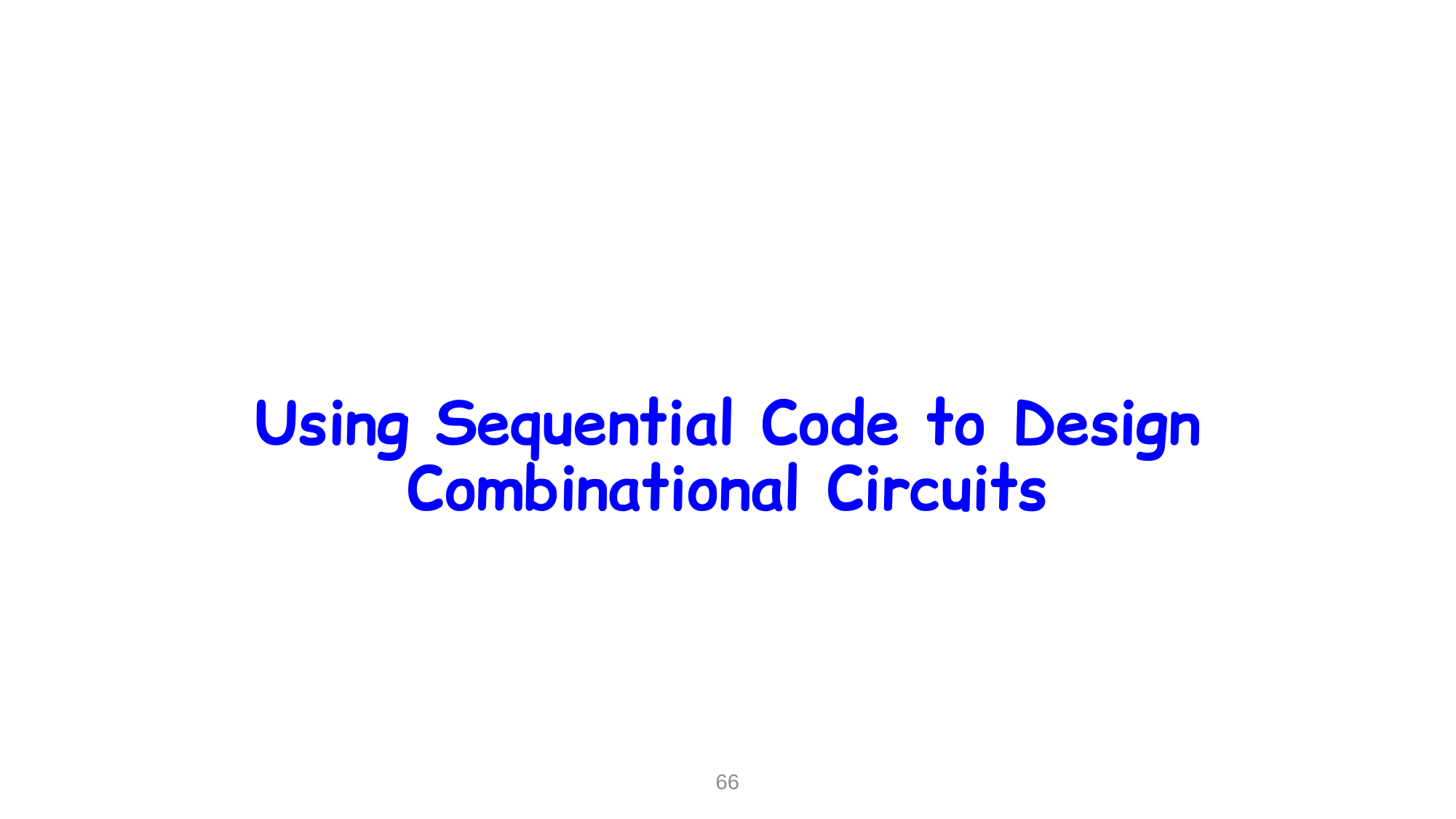

#

Using Sequential Code to Design Combinational Circuits
66